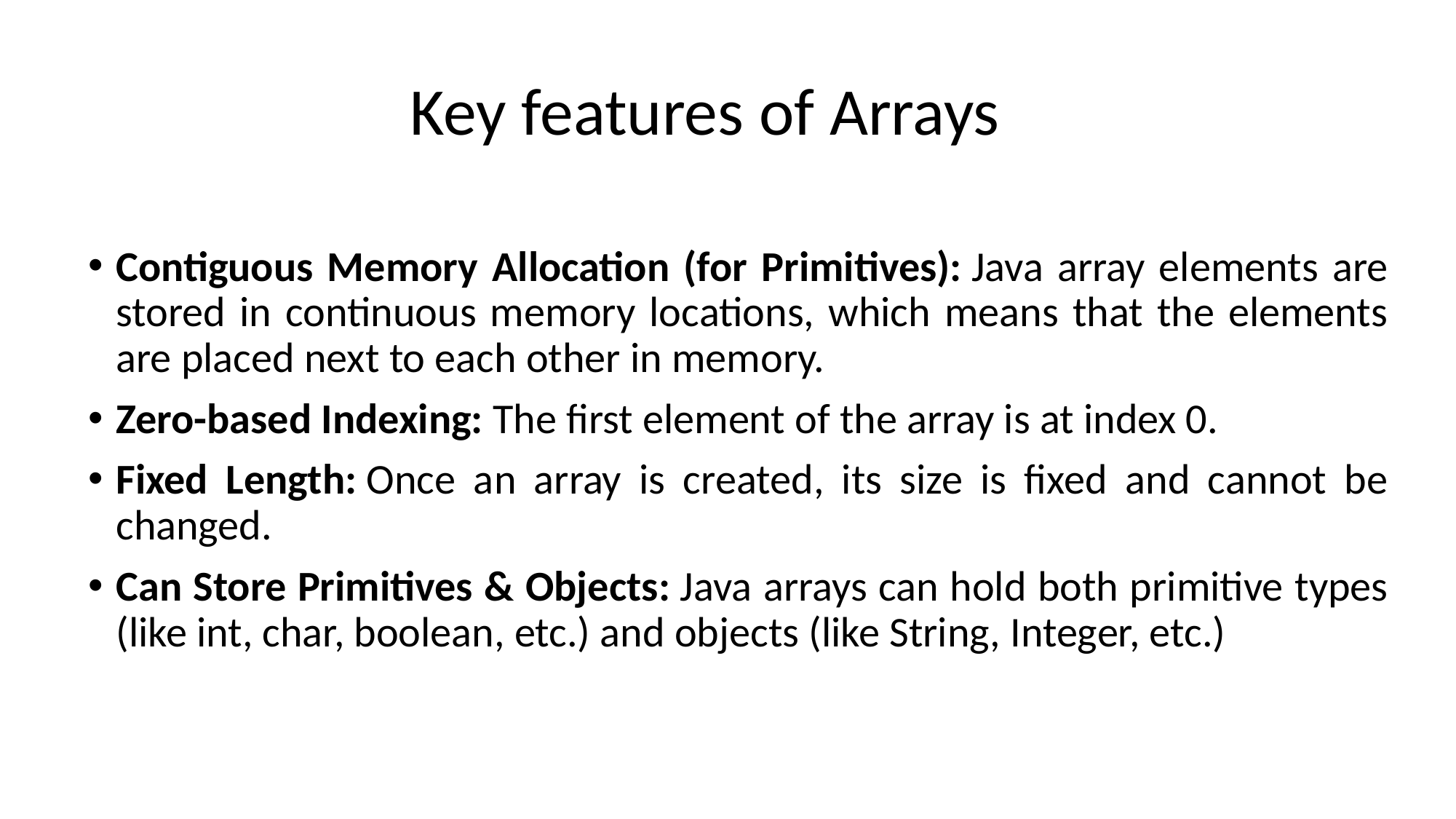

# Key features of Arrays
Contiguous Memory Allocation (for Primitives): Java array elements are stored in continuous memory locations, which means that the elements are placed next to each other in memory.
Zero-based Indexing: The first element of the array is at index 0.
Fixed Length: Once an array is created, its size is fixed and cannot be changed.
Can Store Primitives & Objects: Java arrays can hold both primitive types (like int, char, boolean, etc.) and objects (like String, Integer, etc.)